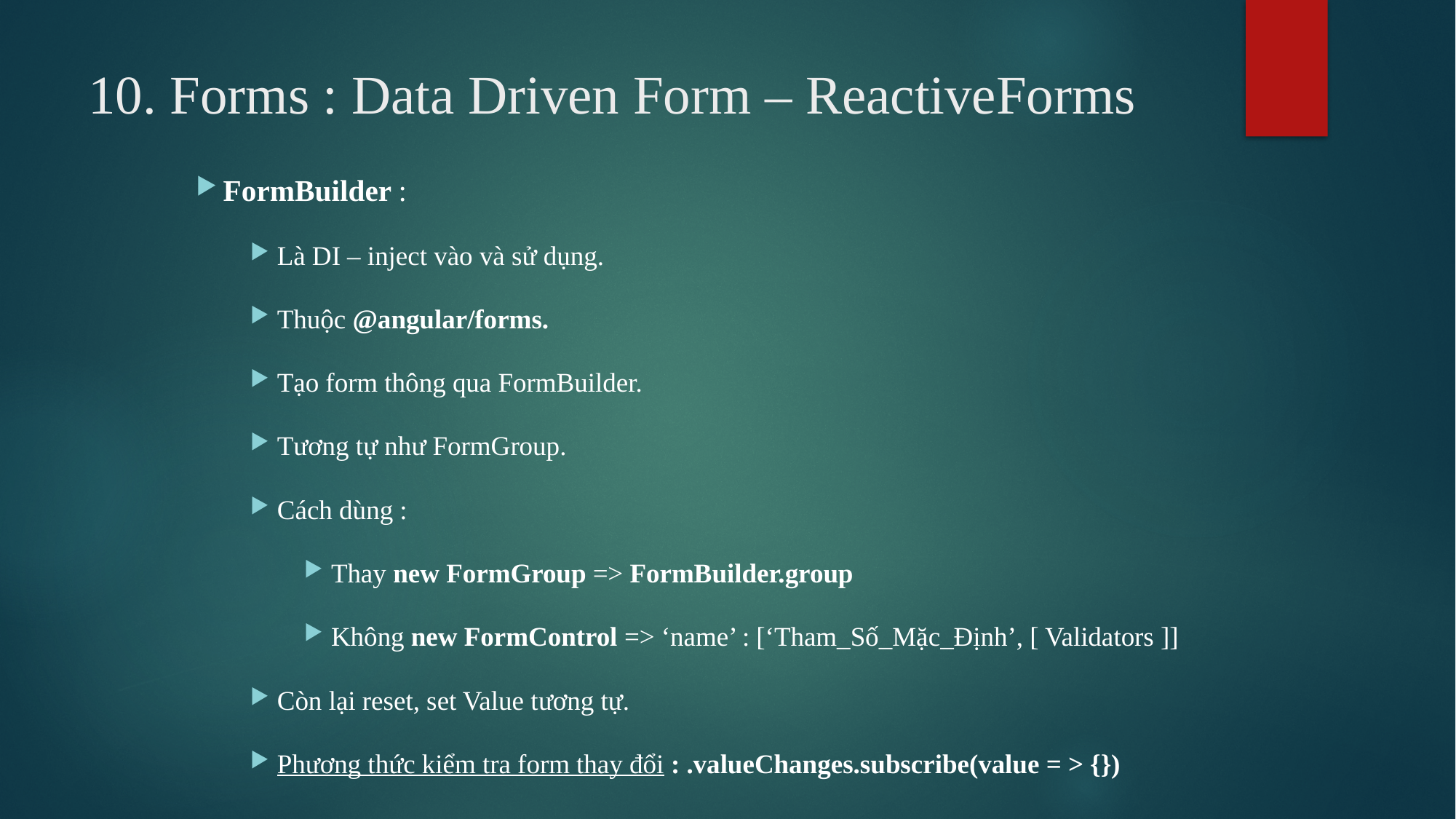

# 10. Forms : Data Driven Form – ReactiveForms
FormBuilder :
Là DI – inject vào và sử dụng.
Thuộc @angular/forms.
Tạo form thông qua FormBuilder.
Tương tự như FormGroup.
Cách dùng :
Thay new FormGroup => FormBuilder.group
Không new FormControl => ‘name’ : [‘Tham_Số_Mặc_Định’, [ Validators ]]
Còn lại reset, set Value tương tự.
Phương thức kiểm tra form thay đổi : .valueChanges.subscribe(value = > {})